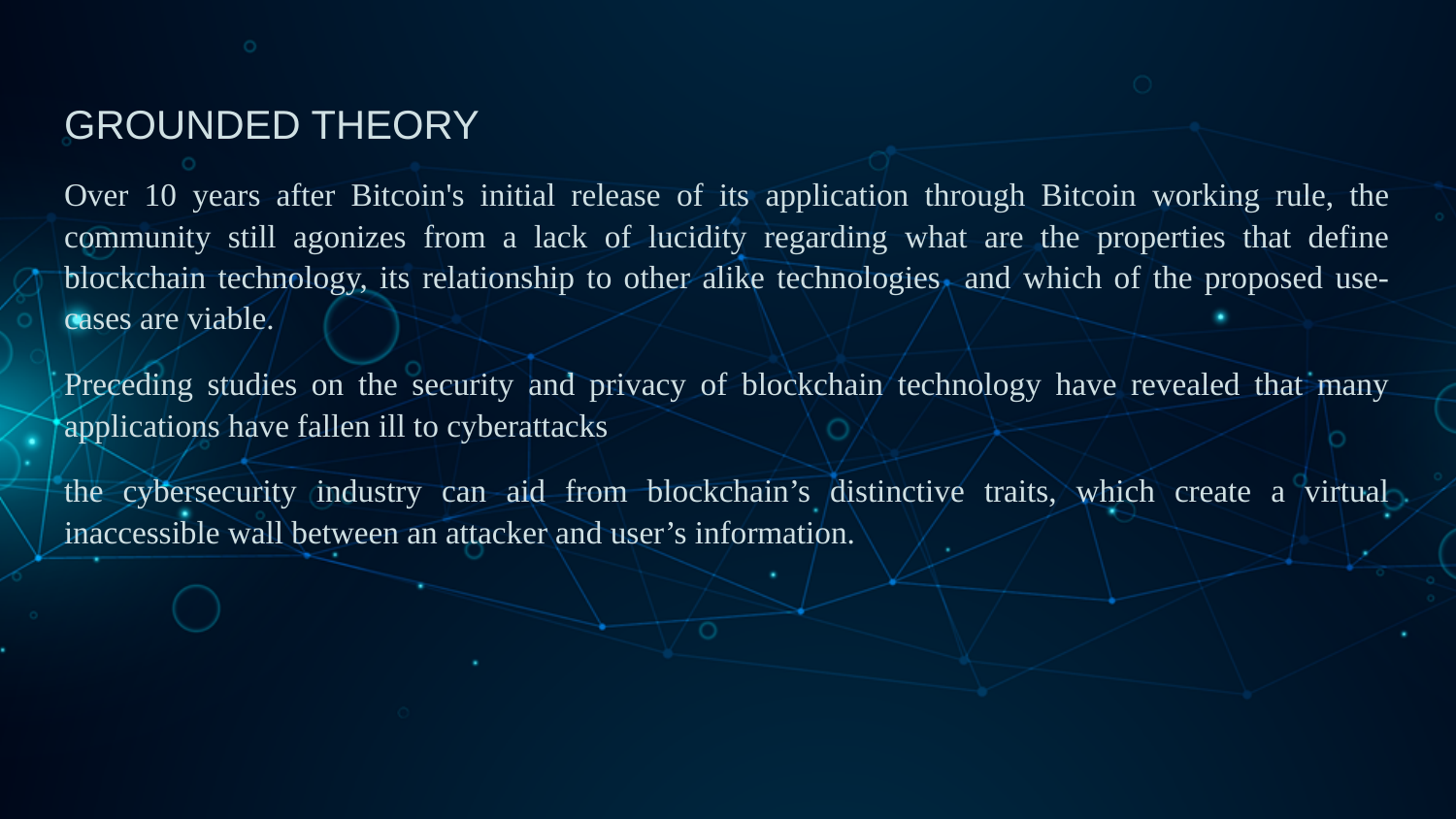

#
GROUNDED THEORY
Over 10 years after Bitcoin's initial release of its application through Bitcoin working rule, the community still agonizes from a lack of lucidity regarding what are the properties that define blockchain technology, its relationship to other alike technologies  and which of the proposed use-cases are viable.
Preceding studies on the security and privacy of blockchain technology have revealed that many applications have fallen ill to cyberattacks
the cybersecurity industry can aid from blockchain’s distinctive traits, which create a virtual inaccessible wall between an attacker and user’s information.